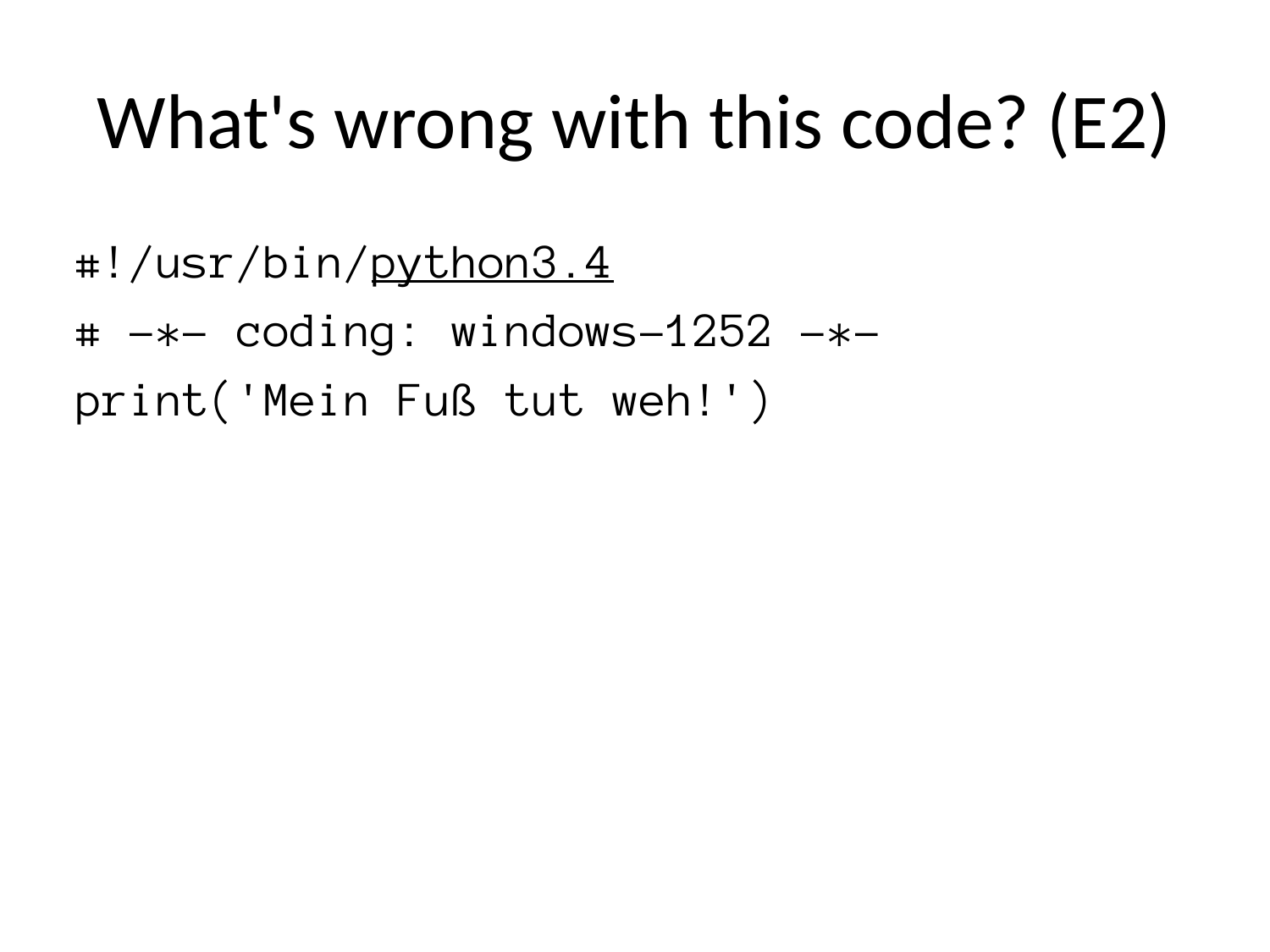

# What's wrong with this code? (E2)
#!/usr/bin/python3.4
# -*- coding: windows-1252 -*-
print('Mein Fuß tut weh!')